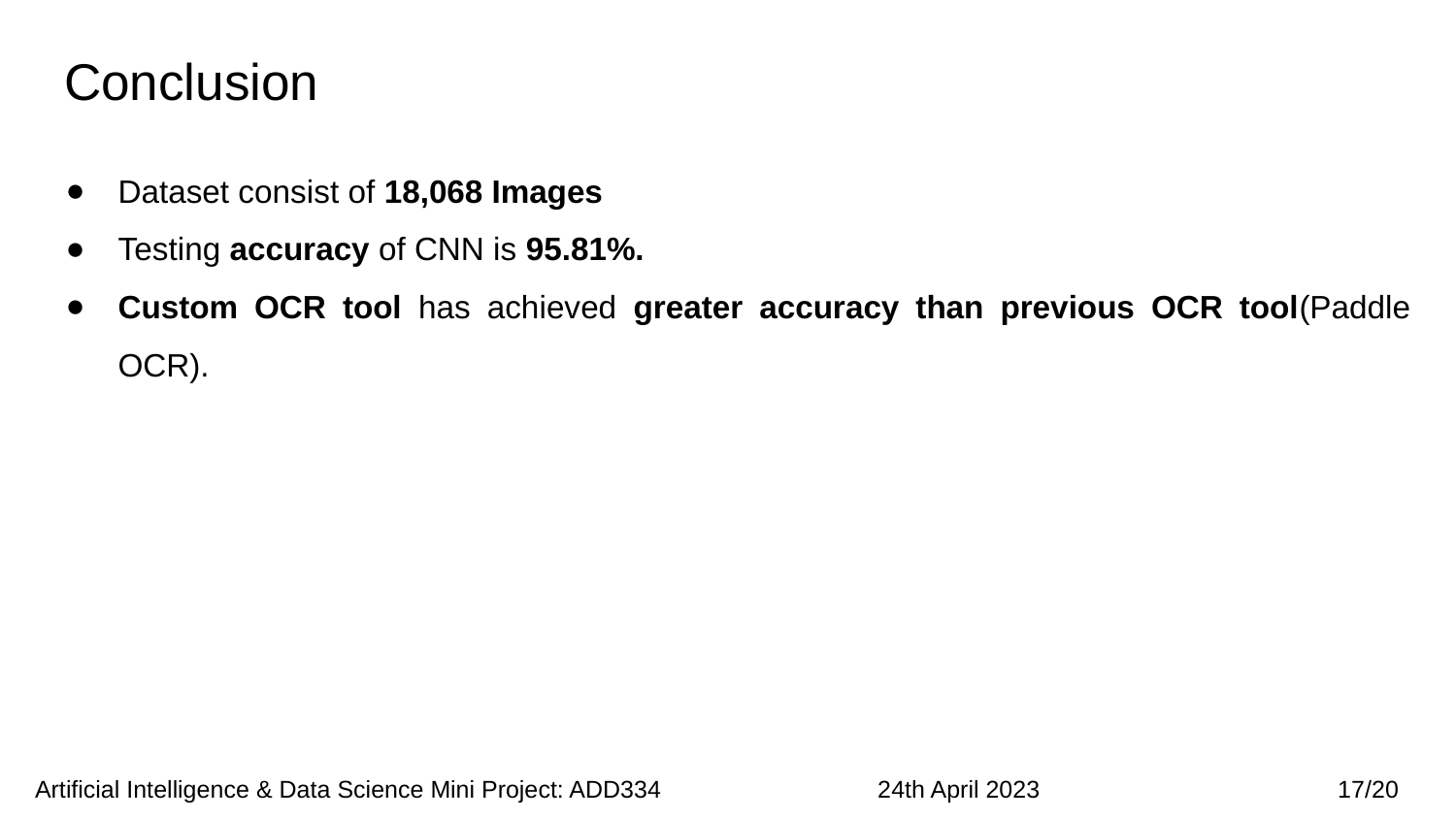

# Conclusion
Dataset consist of 18,068 Images
Testing accuracy of CNN is 95.81%.
Custom OCR tool has achieved greater accuracy than previous OCR tool(Paddle OCR).
   Artificial Intelligence & Data Science Mini Project: ADD334                                24th April 2023                                            17/20